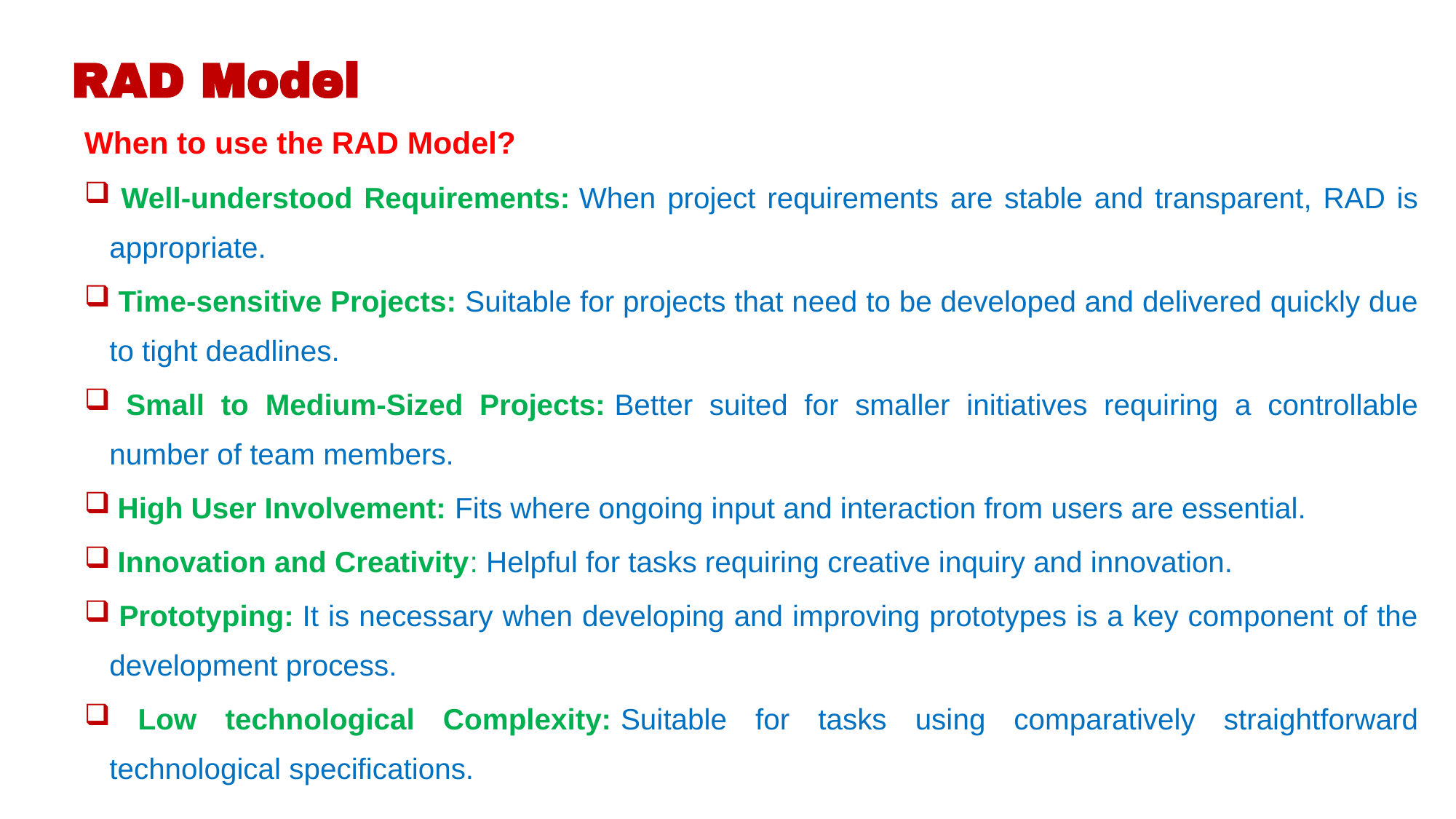

# RAD Model
When to use the RAD Model?
 Well-understood Requirements: When project requirements are stable and transparent, RAD is appropriate.
 Time-sensitive Projects: Suitable for projects that need to be developed and delivered quickly due to tight deadlines.
 Small to Medium-Sized Projects: Better suited for smaller initiatives requiring a controllable number of team members.
 High User Involvement: Fits where ongoing input and interaction from users are essential.
 Innovation and Creativity: Helpful for tasks requiring creative inquiry and innovation.
 Prototyping: It is necessary when developing and improving prototypes is a key component of the development process.
 Low technological Complexity: Suitable for tasks using comparatively straightforward technological specifications.